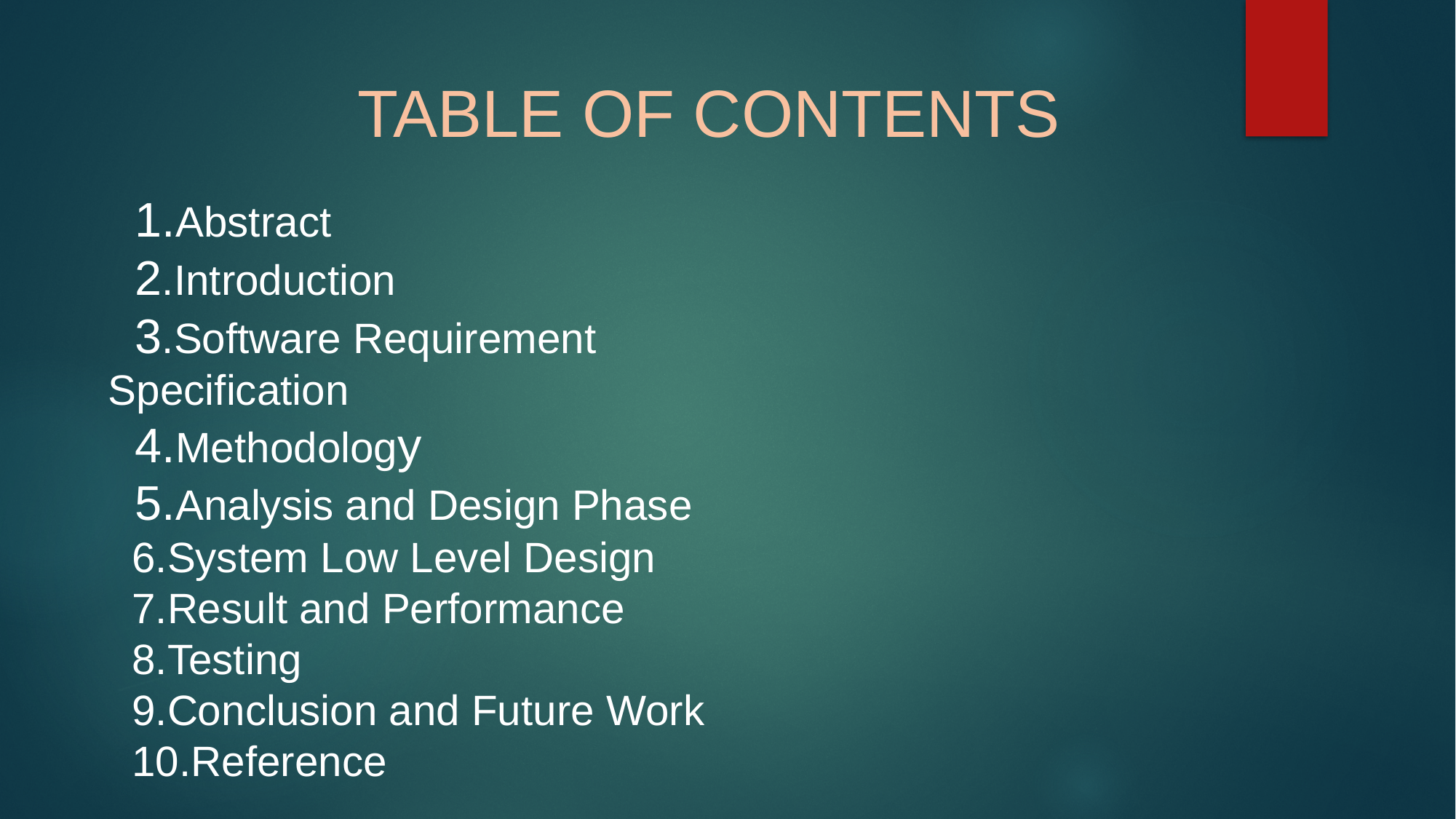

TABLE OF CONTENTS
  1.Abstract
  2.Introduction
  3.Software Requirement Specification
  4.Methodology
  5.Analysis and Design Phase
  6.System Low Level Design
  7.Result and Performance
  8.Testing
  9.Conclusion and Future Work
  10.Reference